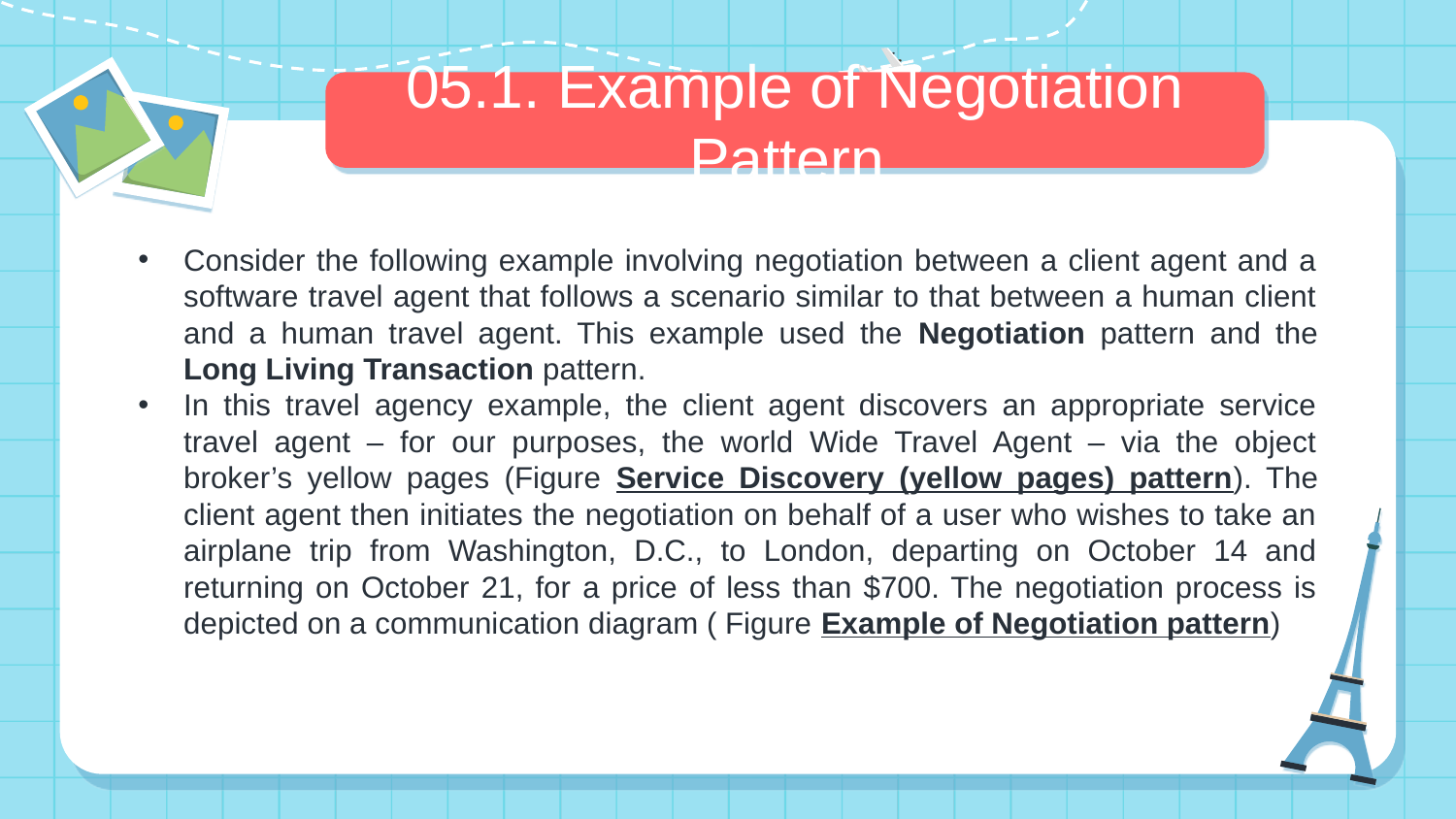

# 05.1. Example of Negotiation Pattern

Consider the following example involving negotiation between a client agent and a software travel agent that follows a scenario similar to that between a human client and a human travel agent. This example used the Negotiation pattern and the Long Living Transaction pattern.
In this travel agency example, the client agent discovers an appropriate service travel agent – for our purposes, the world Wide Travel Agent – via the object broker’s yellow pages (Figure Service Discovery (yellow pages) pattern). The client agent then initiates the negotiation on behalf of a user who wishes to take an airplane trip from Washington, D.C., to London, departing on October 14 and returning on October 21, for a price of less than $700. The negotiation process is depicted on a communication diagram ( Figure Example of Negotiation pattern)